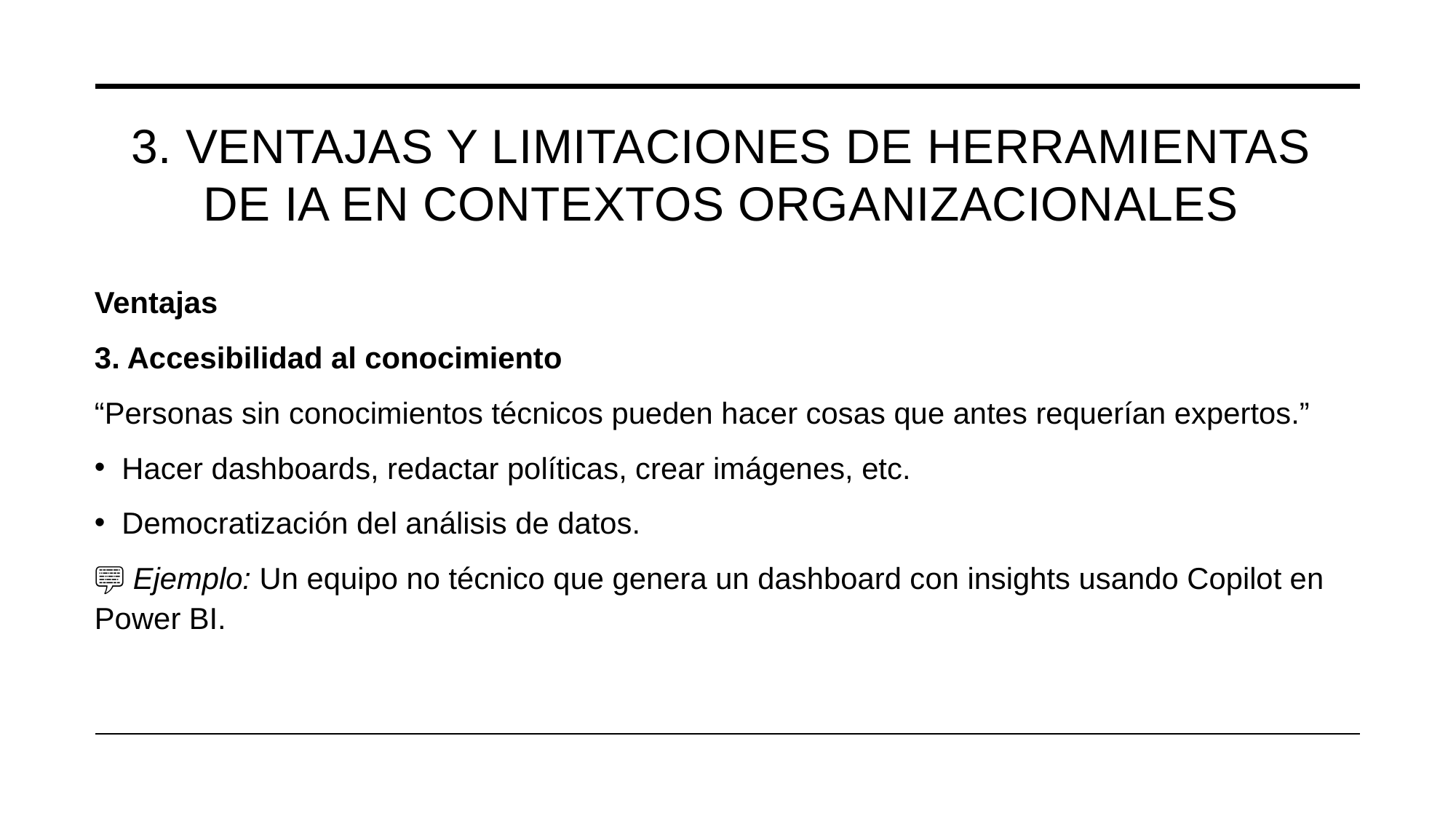

# 3. Ventajas y Limitaciones de herramientas de IA en contextos organizacionales
Ventajas
3. Accesibilidad al conocimiento
“Personas sin conocimientos técnicos pueden hacer cosas que antes requerían expertos.”
Hacer dashboards, redactar políticas, crear imágenes, etc.
Democratización del análisis de datos.
💬 Ejemplo: Un equipo no técnico que genera un dashboard con insights usando Copilot en Power BI.